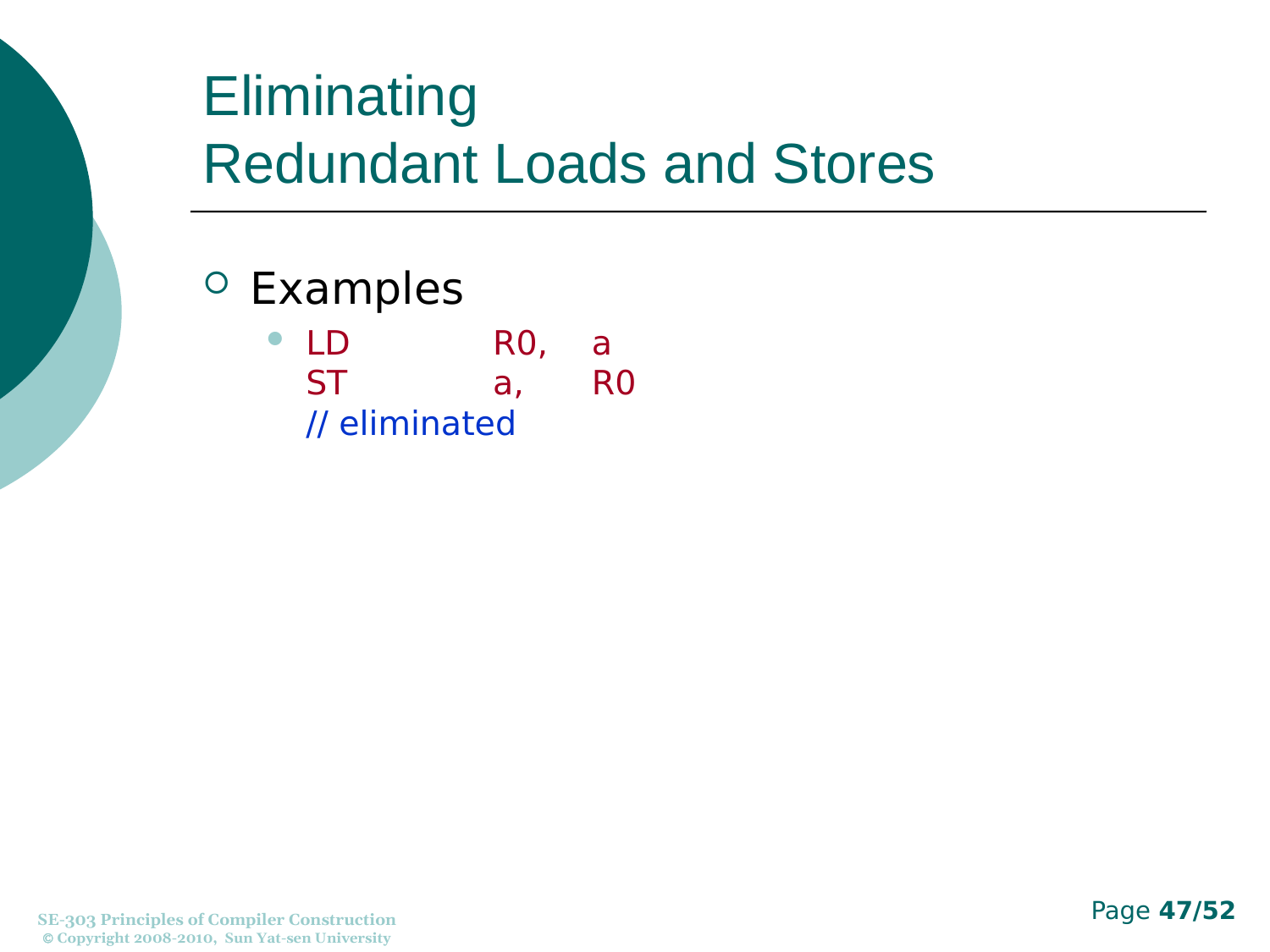

# Eliminating Redundant Loads and Stores
Examples
LD	R0,	a
ST	a,	R0
// eliminated
SE-303 Principles of Compiler Construction
© Copyright 2008-2010,  Sun Yat-sen University